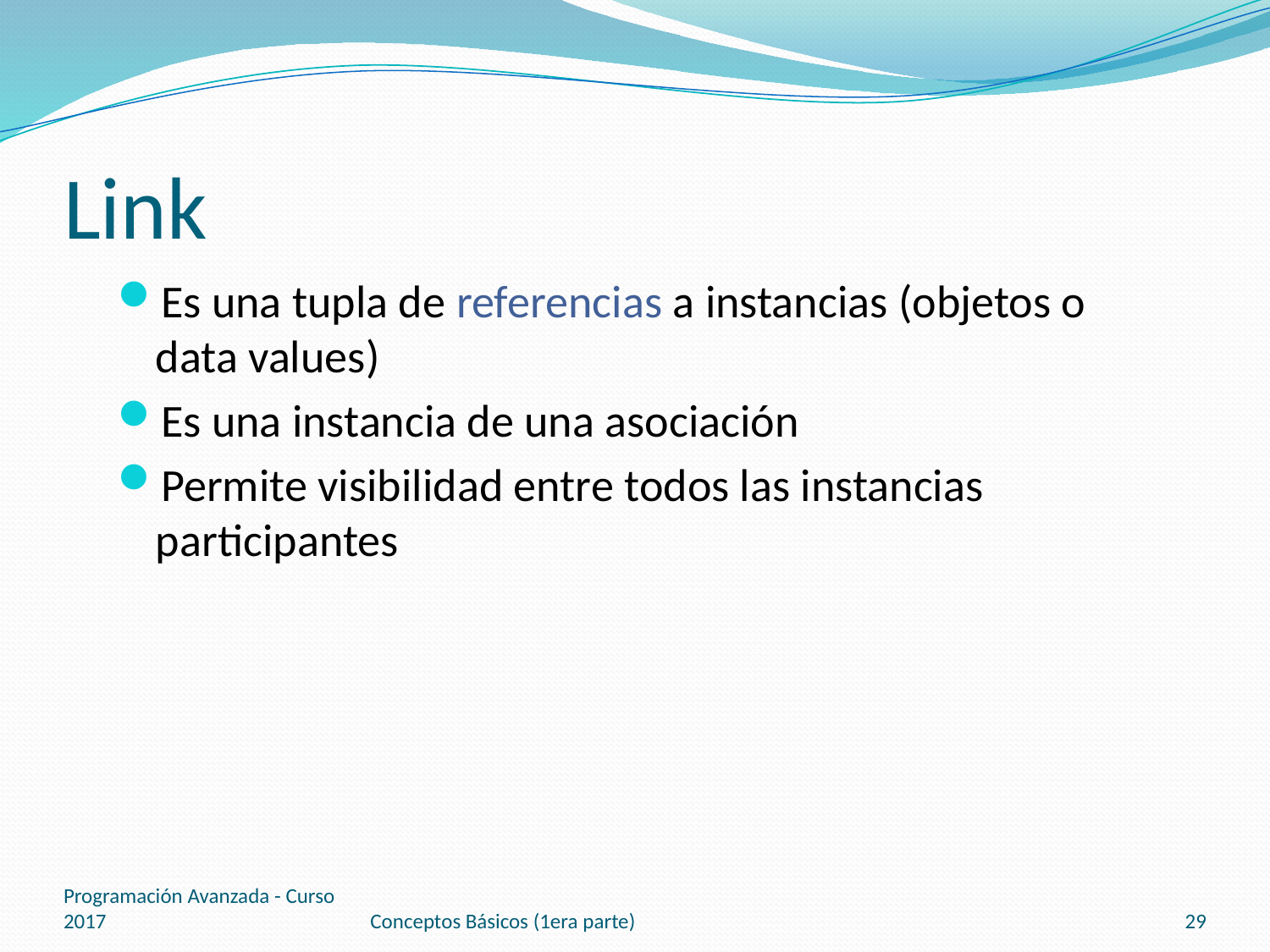

# Link
Es una tupla de referencias a instancias (objetos o data values)
Es una instancia de una asociación
Permite visibilidad entre todos las instancias participantes

Programación Avanzada - Curso 2017
Conceptos Básicos (1era parte)
29